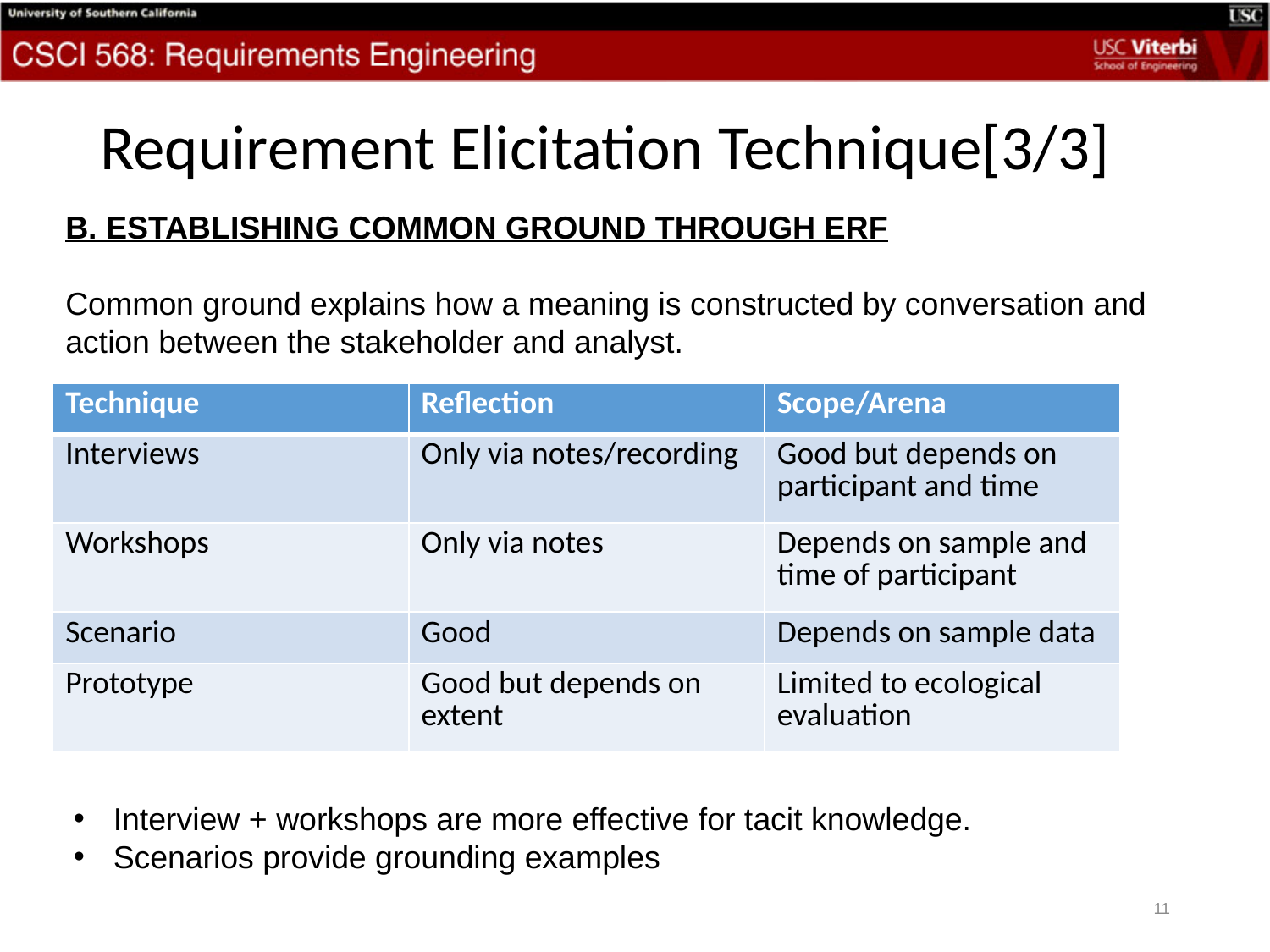

# Requirement Elicitation Technique[3/3]
B. ESTABLISHING COMMON GROUND THROUGH ERF

Common ground explains how a meaning is constructed by conversation and action between the stakeholder and analyst.

| Technique | Reflection | Scope/Arena |
| --- | --- | --- |
| Interviews | Only via notes/recording | Good but depends on participant and time |
| Workshops | Only via notes | Depends on sample and time of participant |
| Scenario | Good | Depends on sample data |
| Prototype | Good but depends on extent | Limited to ecological evaluation |
Interview + workshops are more effective for tacit knowledge.
Scenarios provide grounding examples
11